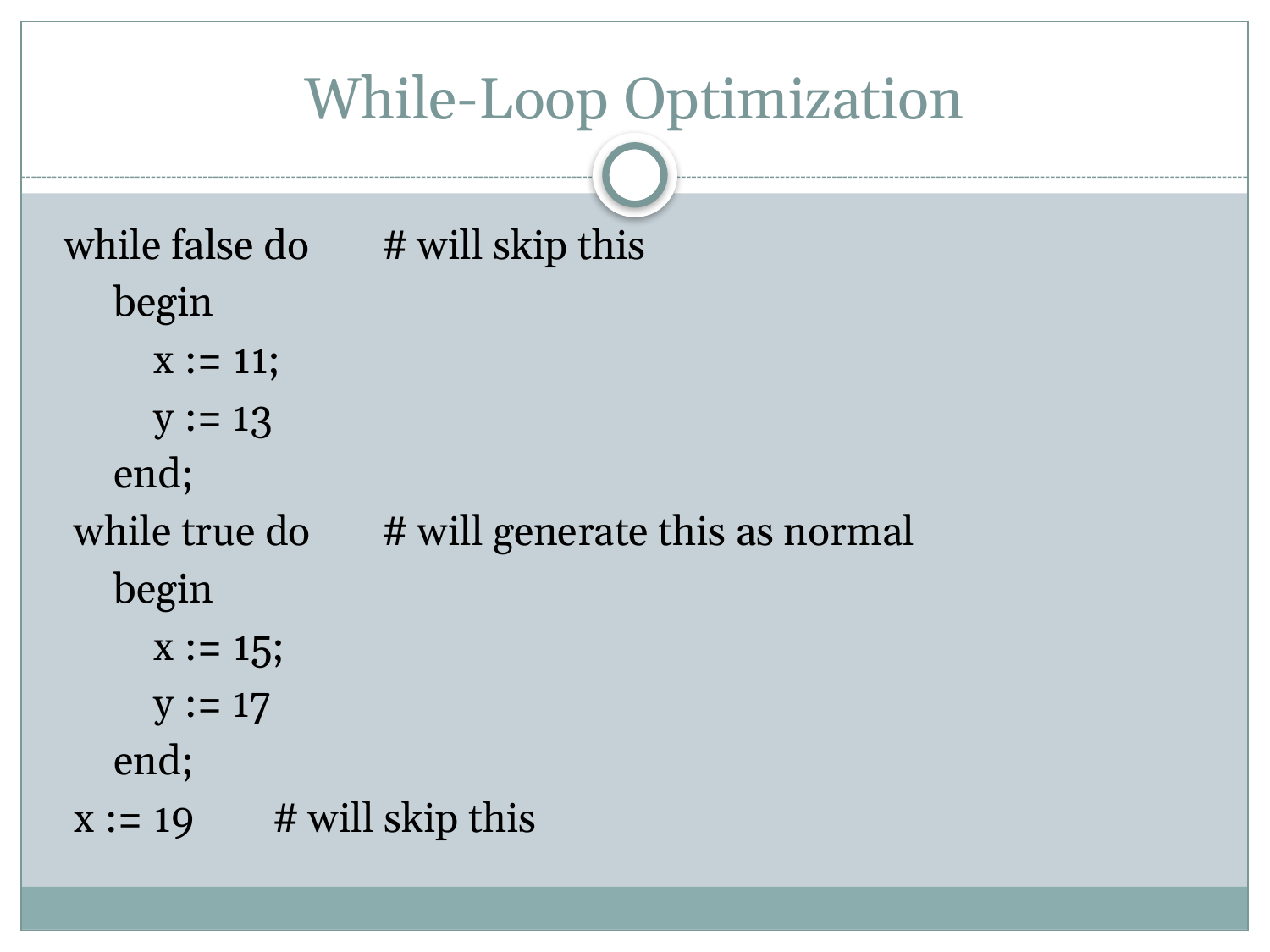

# While-Loop Optimization
 while false do		# will skip this
      begin
          x := 11;
          y := 13
      end;
  while true do		# will generate this as normal
      begin
          x := 15;
          y := 17
      end;
  x := 19			# will skip this